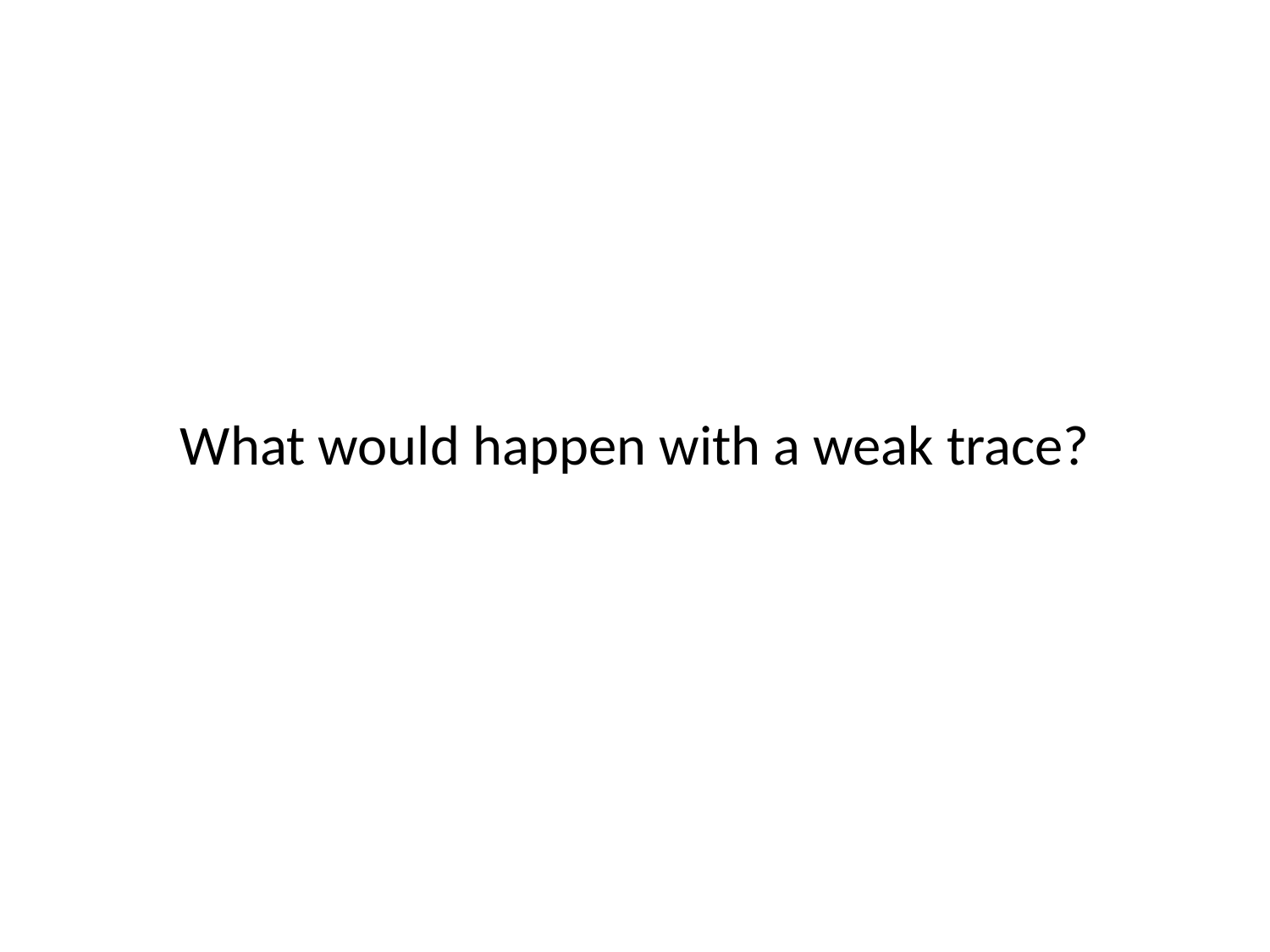

What would happen with a weak trace?